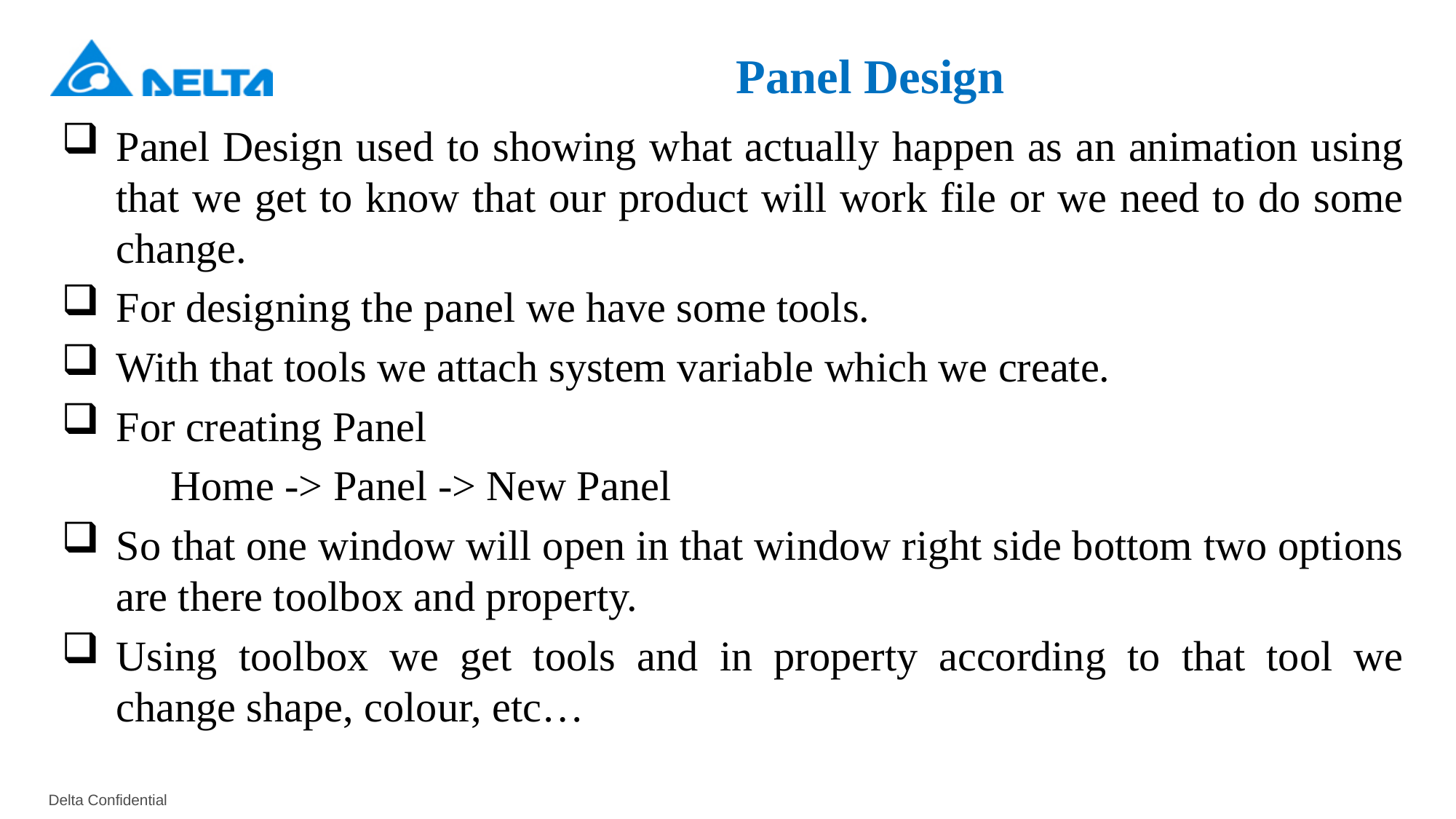

# Panel Design
Panel Design used to showing what actually happen as an animation using that we get to know that our product will work file or we need to do some change.
For designing the panel we have some tools.
With that tools we attach system variable which we create.
For creating Panel
	Home -> Panel -> New Panel
So that one window will open in that window right side bottom two options are there toolbox and property.
Using toolbox we get tools and in property according to that tool we change shape, colour, etc…